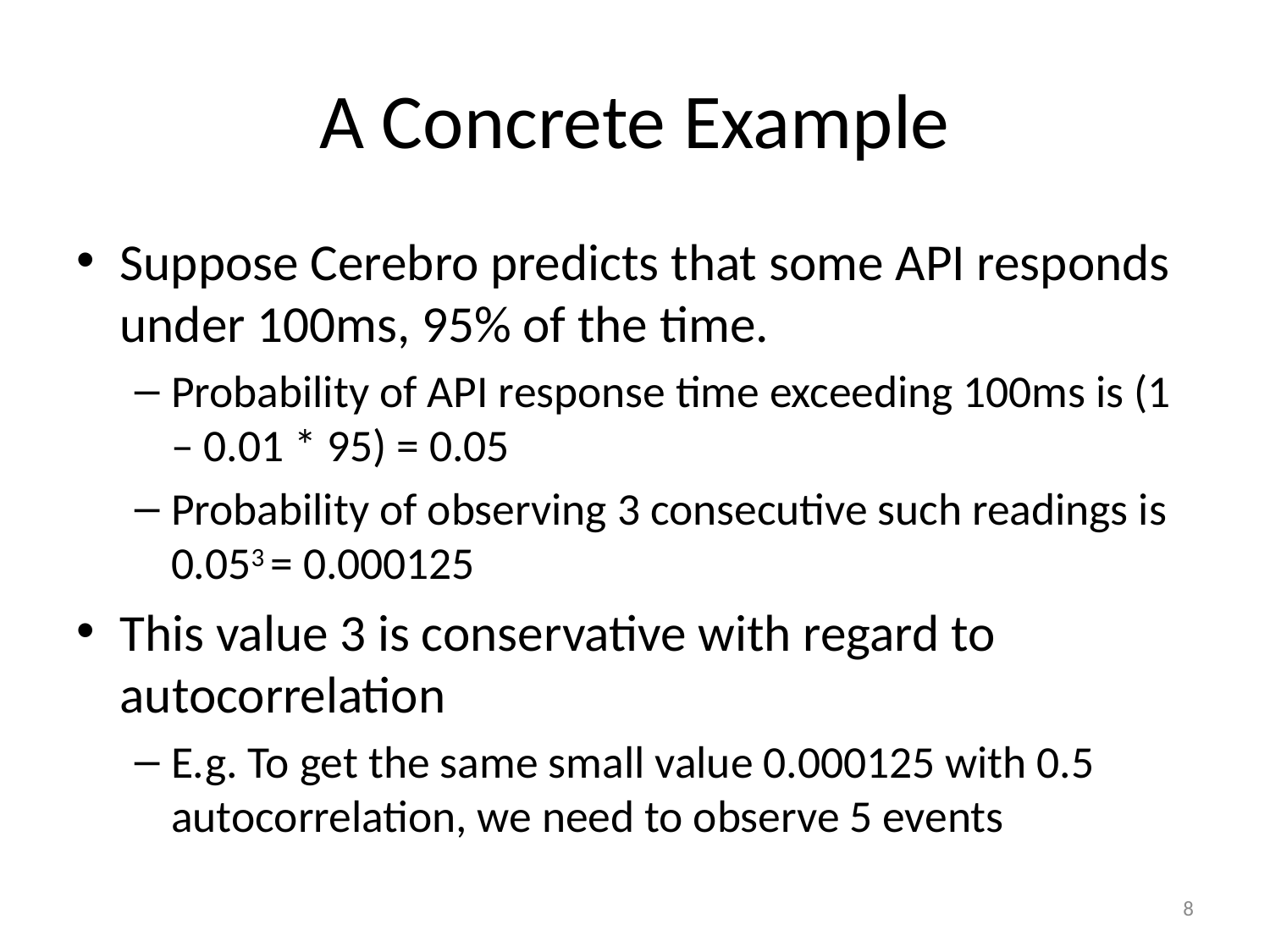

# A Concrete Example
Suppose Cerebro predicts that some API responds under 100ms, 95% of the time.
Probability of API response time exceeding 100ms is (1 – 0.01 * 95) = 0.05
Probability of observing 3 consecutive such readings is 0.053 = 0.000125
This value 3 is conservative with regard to autocorrelation
E.g. To get the same small value 0.000125 with 0.5 autocorrelation, we need to observe 5 events
8